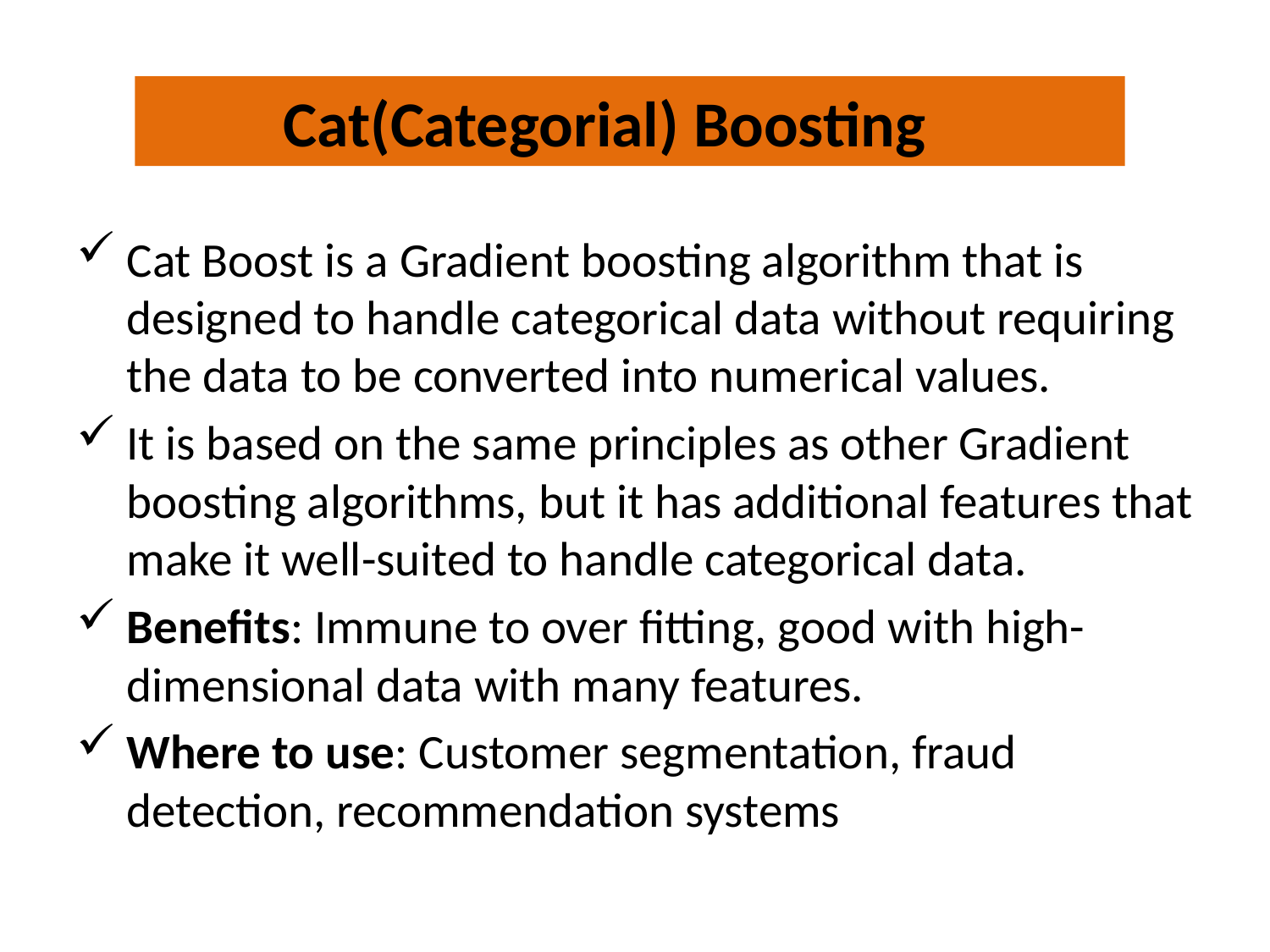

# Cat(Categorial) Boosting
Cat Boost is a Gradient boosting algorithm that is designed to handle categorical data without requiring the data to be converted into numerical values.
It is based on the same principles as other Gradient boosting algorithms, but it has additional features that make it well-suited to handle categorical data.
Benefits: Immune to over fitting, good with high-dimensional data with many features.
Where to use: Customer segmentation, fraud detection, recommendation systems